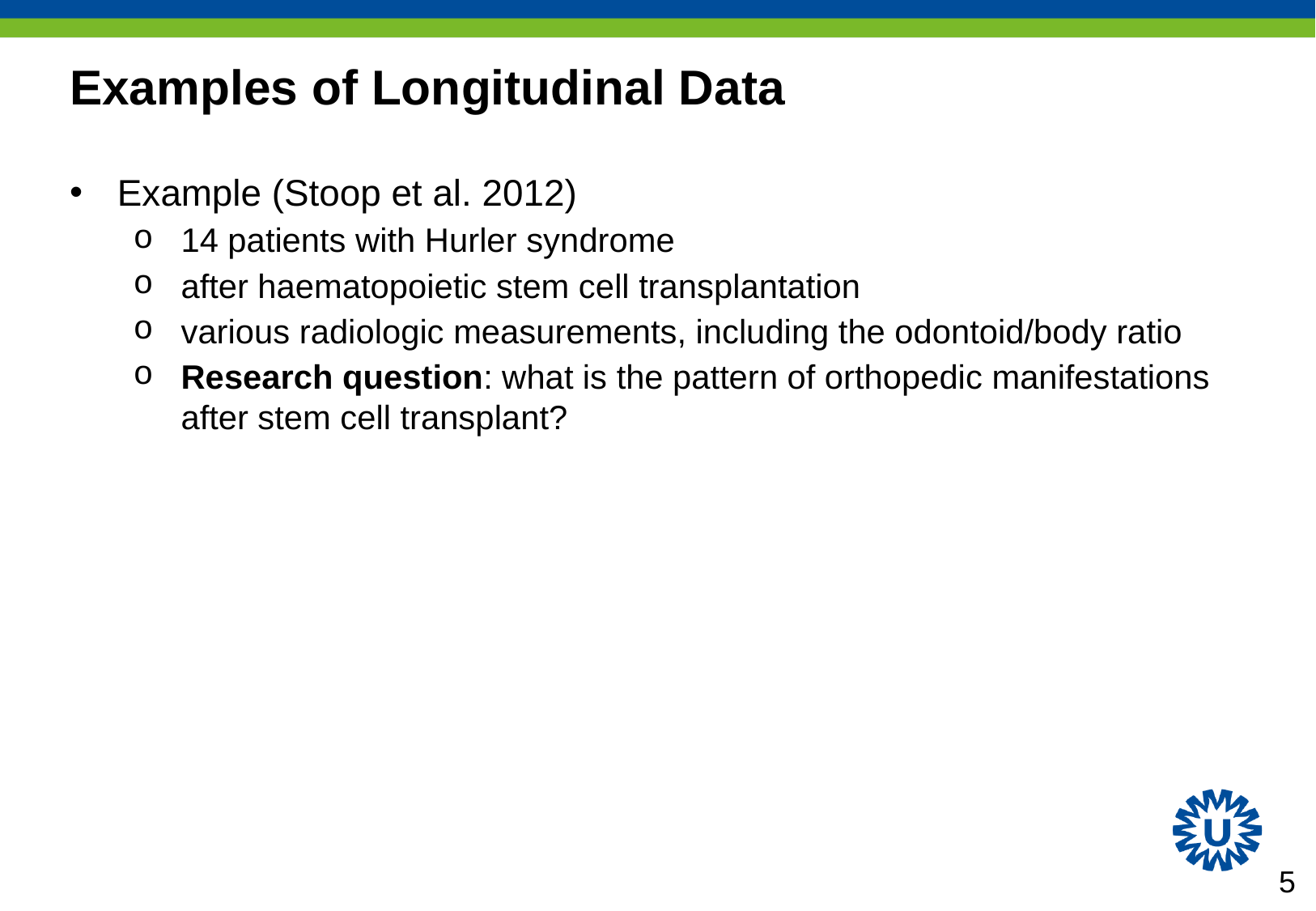

# Examples of Longitudinal Data
Example (Stoop et al. 2012)
14 patients with Hurler syndrome
after haematopoietic stem cell transplantation
various radiologic measurements, including the odontoid/body ratio
Research question: what is the pattern of orthopedic manifestations after stem cell transplant?
5